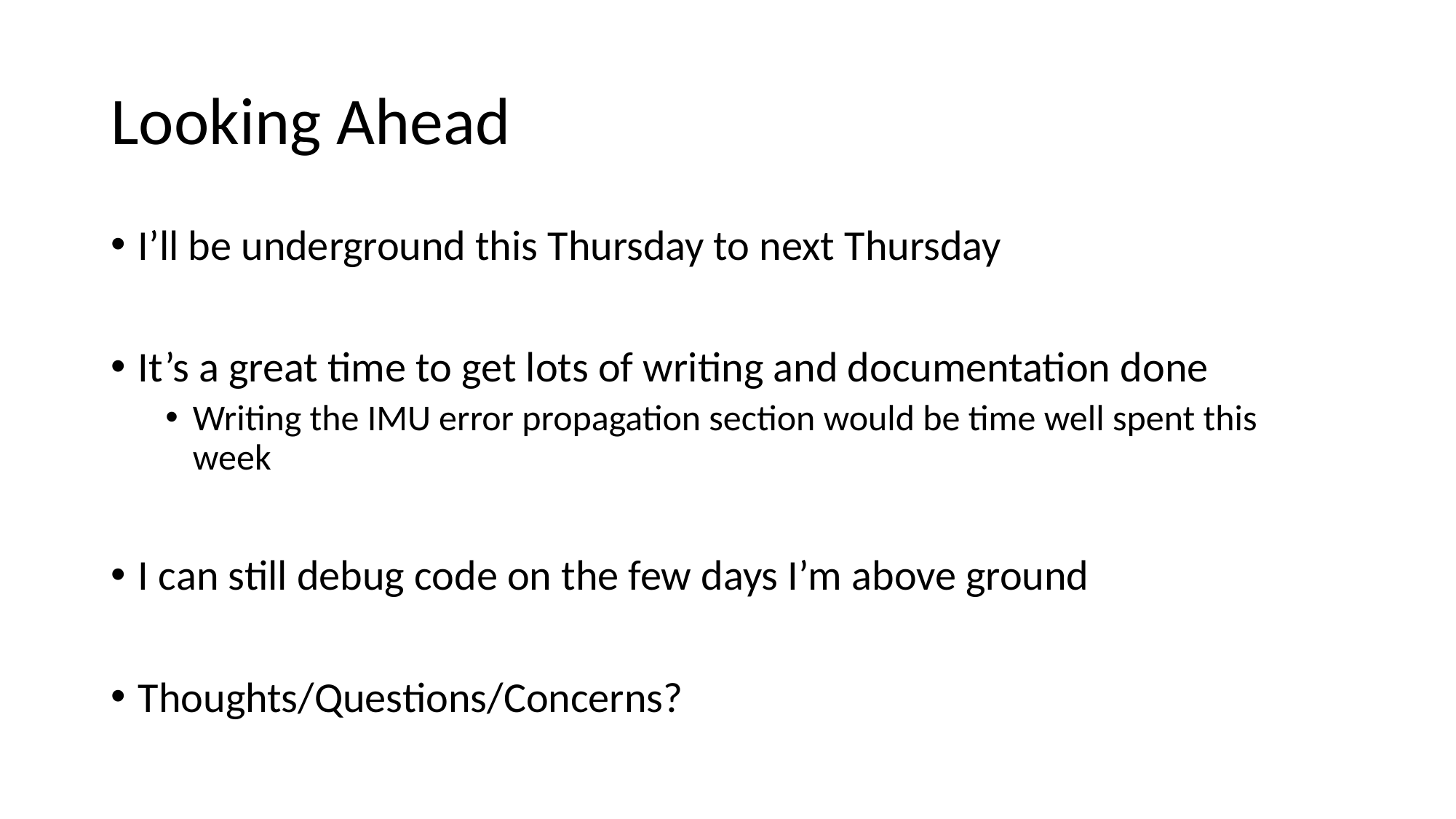

# Looking Ahead
I’ll be underground this Thursday to next Thursday

It’s a great time to get lots of writing and documentation done
Writing the IMU error propagation section would be time well spent this week

I can still debug code on the few days I’m above ground

Thoughts/Questions/Concerns?